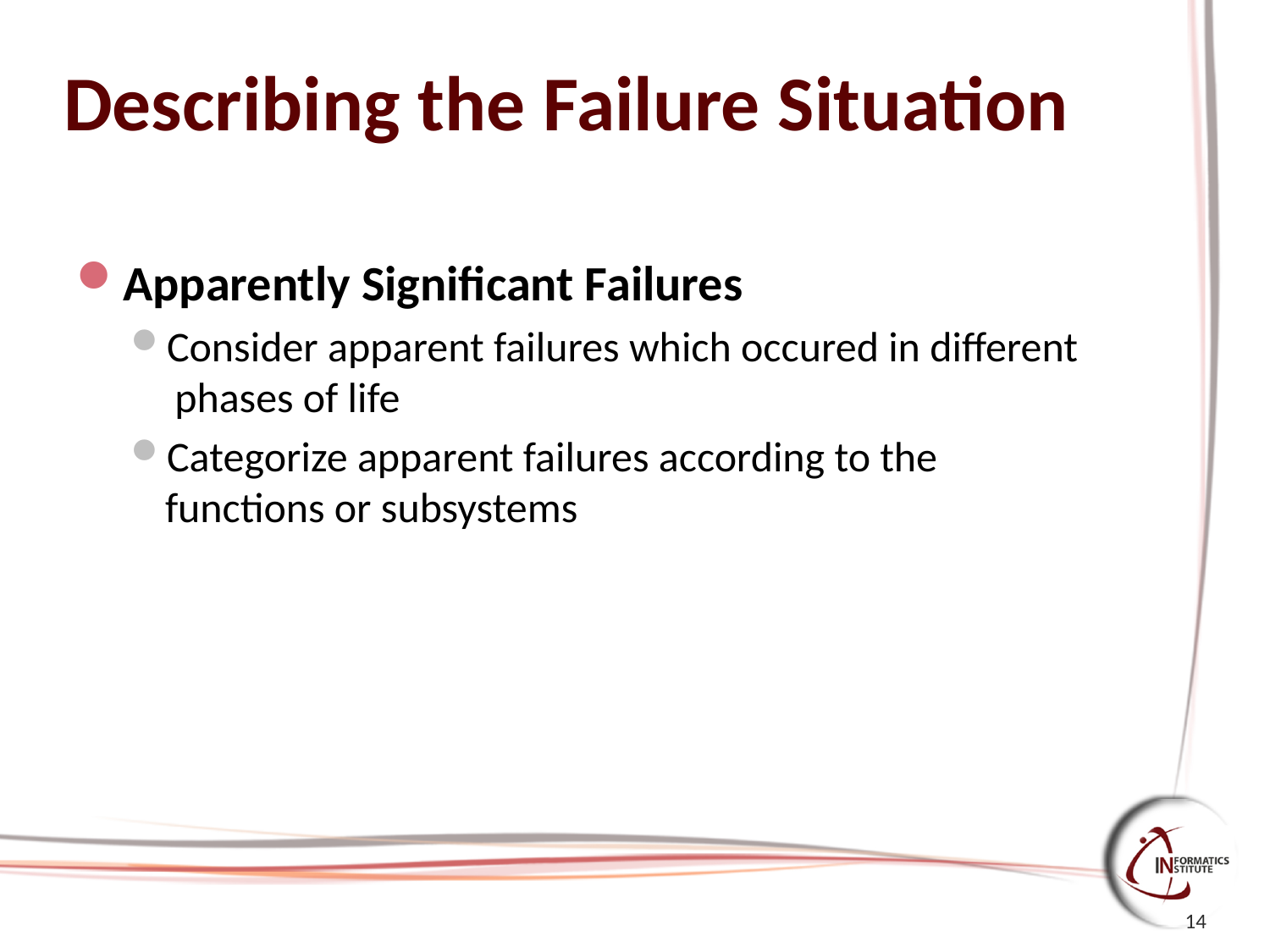

# Describing the Failure Situation

Apparently Significant Failures
Consider apparent failures which occured in different  phases of life
Categorize apparent failures according to the functions or subsystems

14